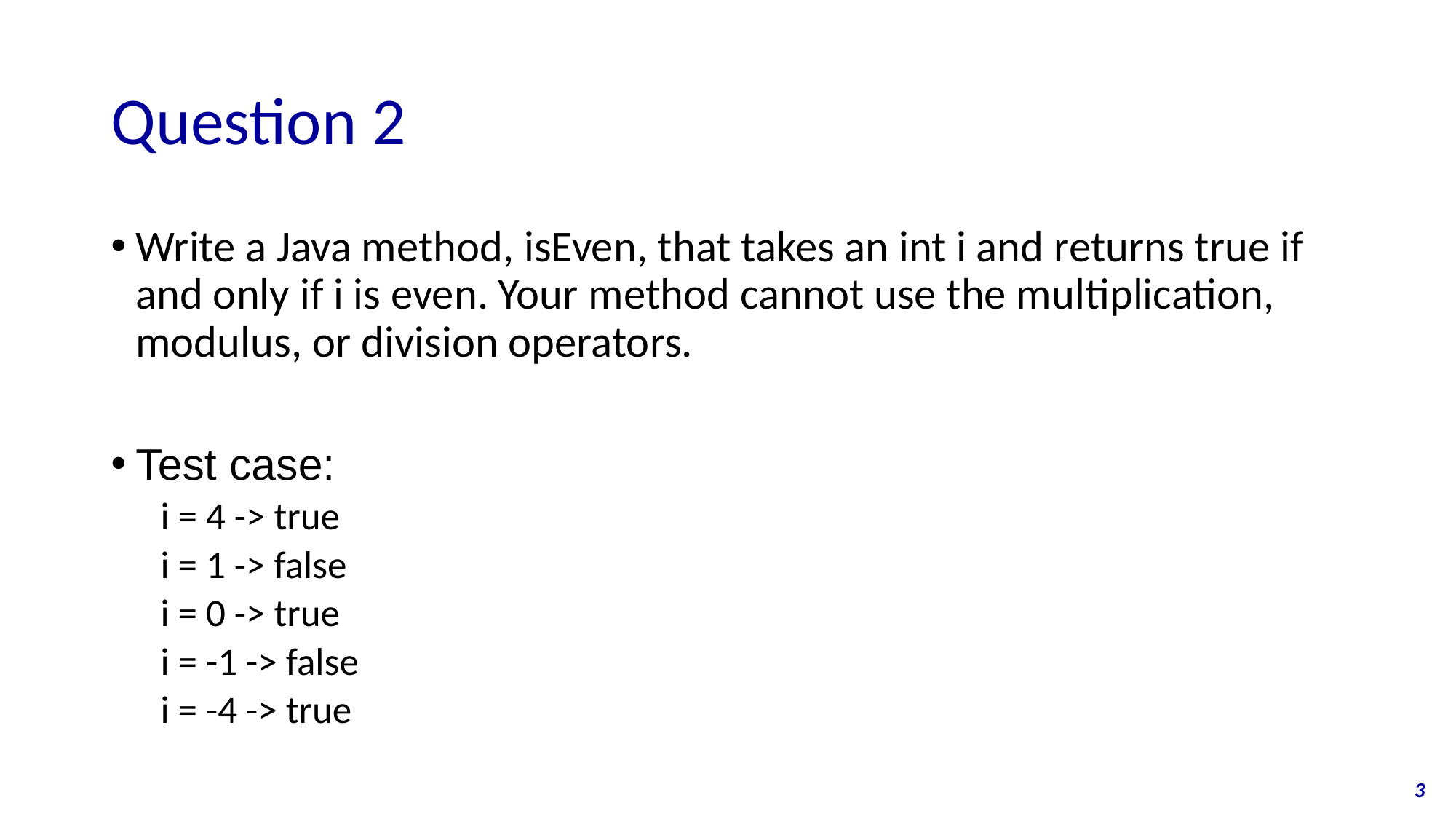

# Question 2
Write a Java method, isEven, that takes an int i and returns true if and only if i is even. Your method cannot use the multiplication, modulus, or division operators.

Test case:
i = 4 -> true
i = 1 -> false
i = 0 -> true
i = -1 -> false
i = -4 -> true
3